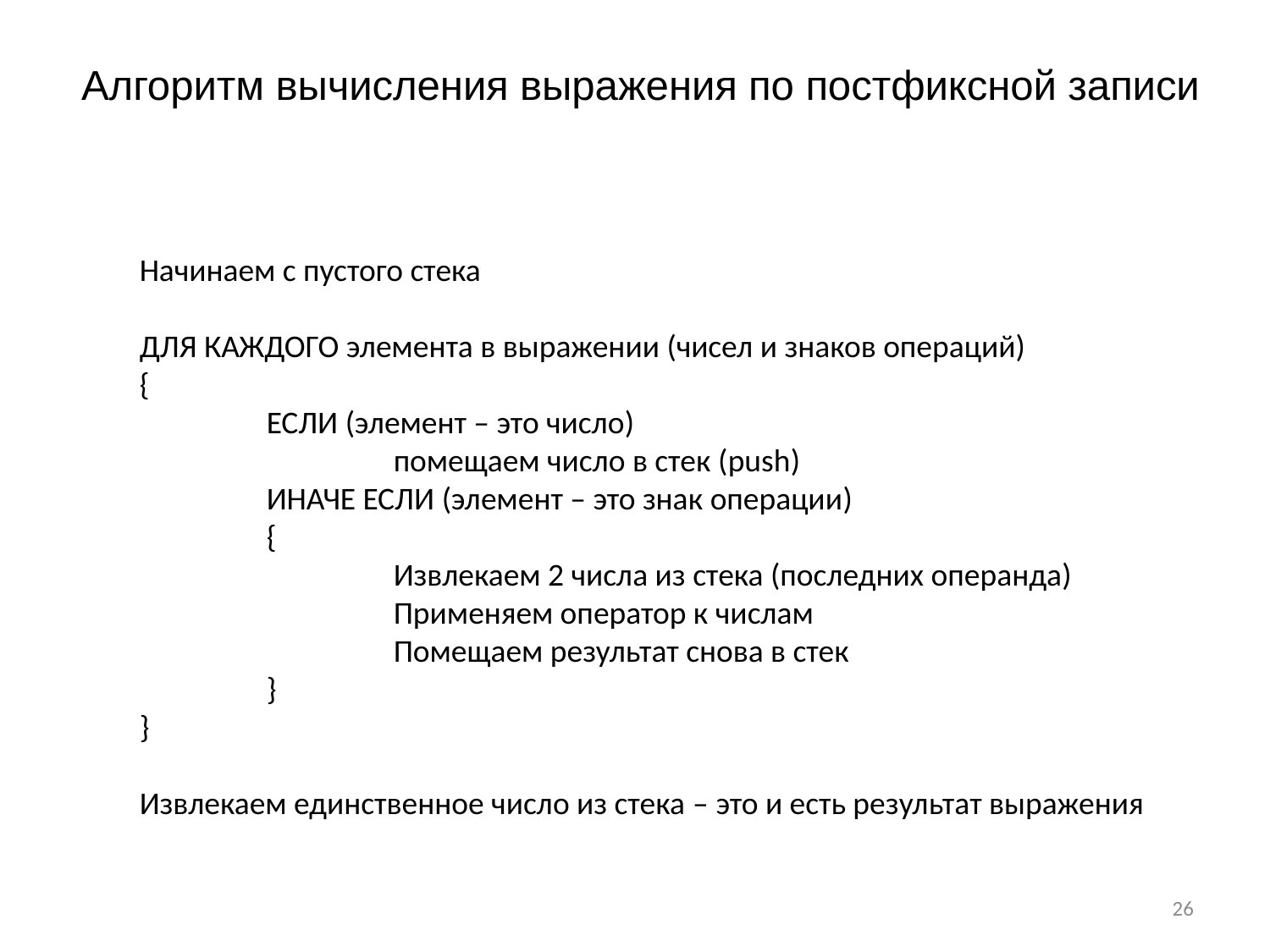

Алгоритм вычисления выражения по постфиксной записи
Начинаем с пустого стека

ДЛЯ КАЖДОГО элемента в выражении (чисел и знаков операций)
{
	ЕСЛИ (элемент – это число)
		помещаем число в стек (push)
	ИНАЧЕ ЕСЛИ (элемент – это знак операции)
	{
		Извлекаем 2 числа из стека (последних операнда)
		Применяем оператор к числам
		Помещаем результат снова в стек
	}
}

Извлекаем единственное число из стека – это и есть результат выражения
26